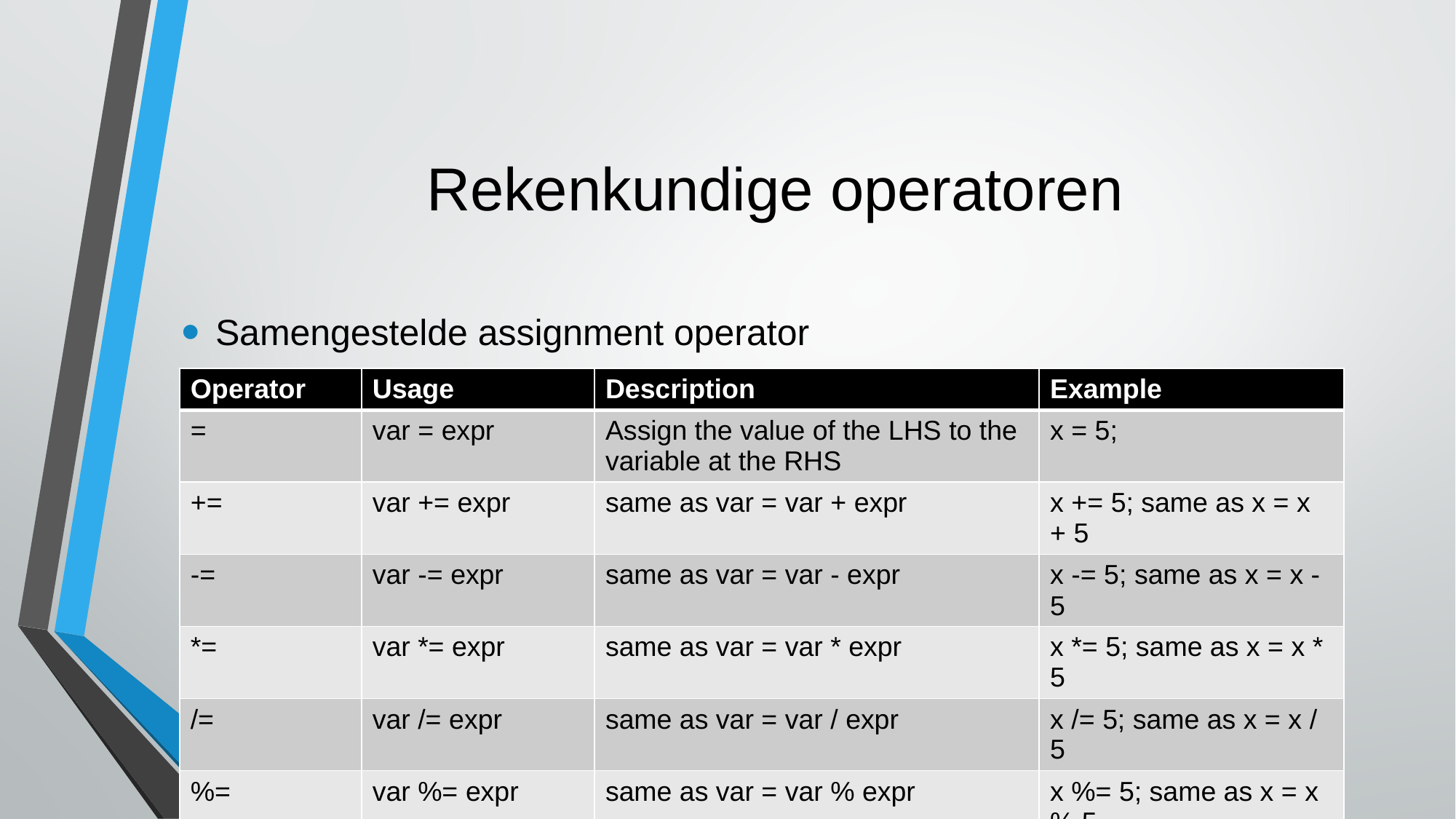

Rekenkundige operatoren
Samengestelde assignment operator

| Operator | Usage | Description | Example |
| --- | --- | --- | --- |
| = | var = expr | Assign the value of the LHS to the variable at the RHS | x = 5; |
| += | var += expr | same as var = var + expr | x += 5; same as x = x + 5 |
| -= | var -= expr | same as var = var - expr | x -= 5; same as x = x - 5 |
| \*= | var \*= expr | same as var = var \* expr | x \*= 5; same as x = x \* 5 |
| /= | var /= expr | same as var = var / expr | x /= 5; same as x = x / 5 |
| %= | var %= expr | same as var = var % expr | x %= 5; same as x = x % 5 |